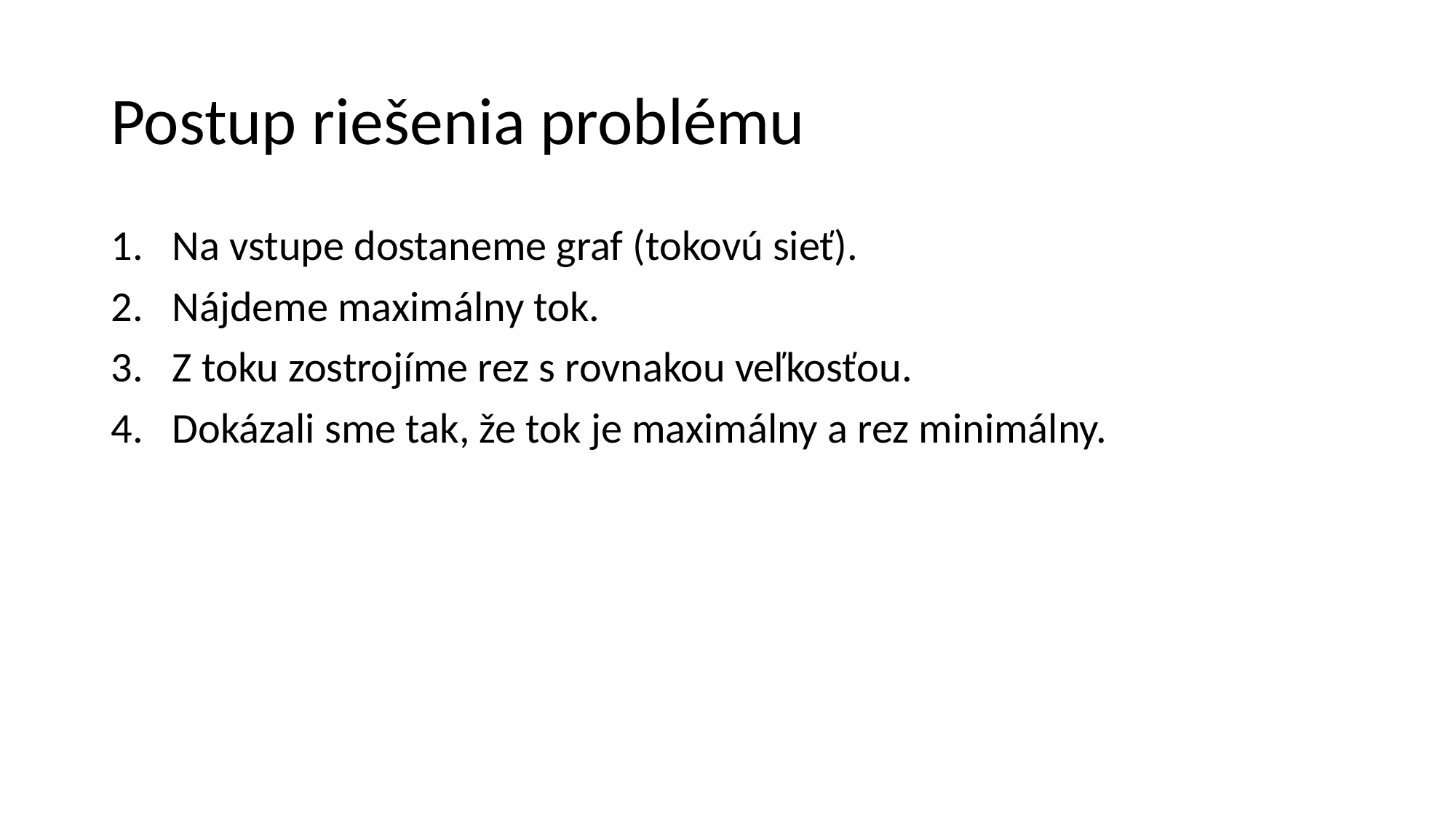

# Postup riešenia problému
Na vstupe dostaneme graf (tokovú sieť).
Nájdeme maximálny tok.
Z toku zostrojíme rez s rovnakou veľkosťou.
Dokázali sme tak, že tok je maximálny a rez minimálny.